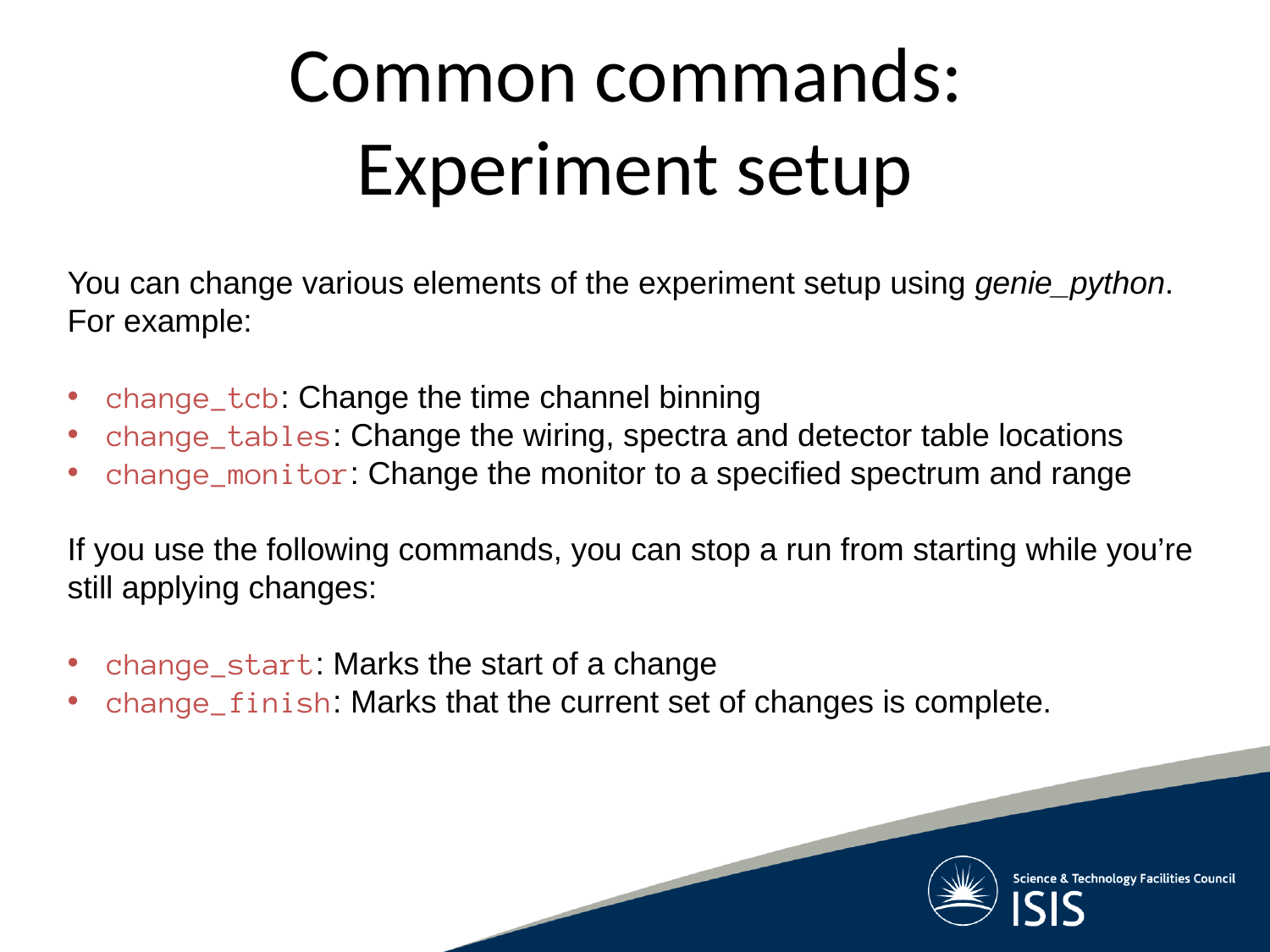

# Common commands: Experiment setup
You can change various elements of the experiment setup using genie_python. For example:

change_tcb: Change the time channel binning
change_tables: Change the wiring, spectra and detector table locations
change_monitor: Change the monitor to a specified spectrum and range

If you use the following commands, you can stop a run from starting while you’re still applying changes:

change_start: Marks the start of a change
change_finish: Marks that the current set of changes is complete.